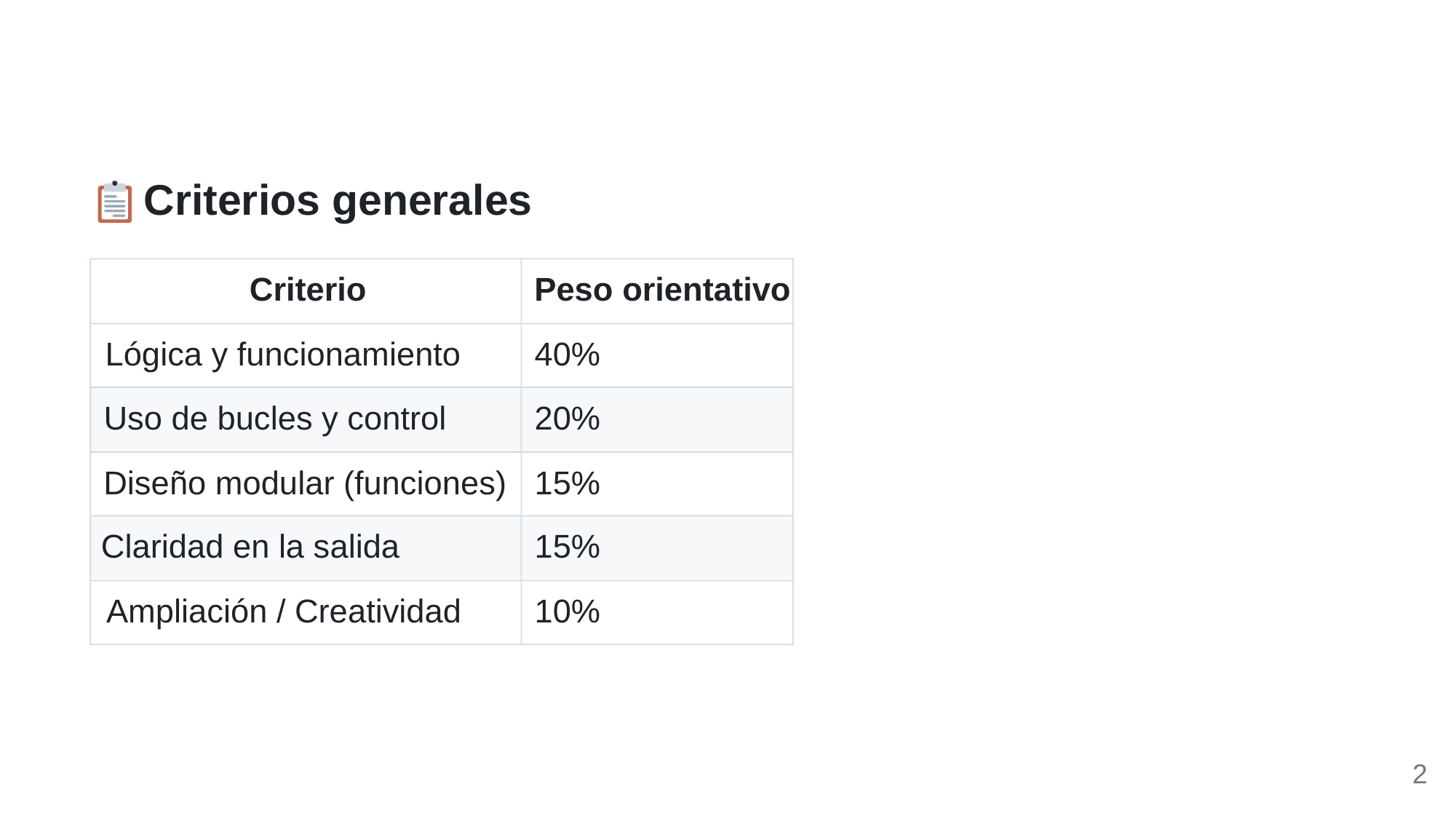

Criterios generales

Criterio
Peso orientativo

Lógica y funcionamiento
40%

Uso de bucles y control
20%

Diseño modular (funciones)
15%

Claridad en la salida
15%

Ampliación / Creatividad
10%

2